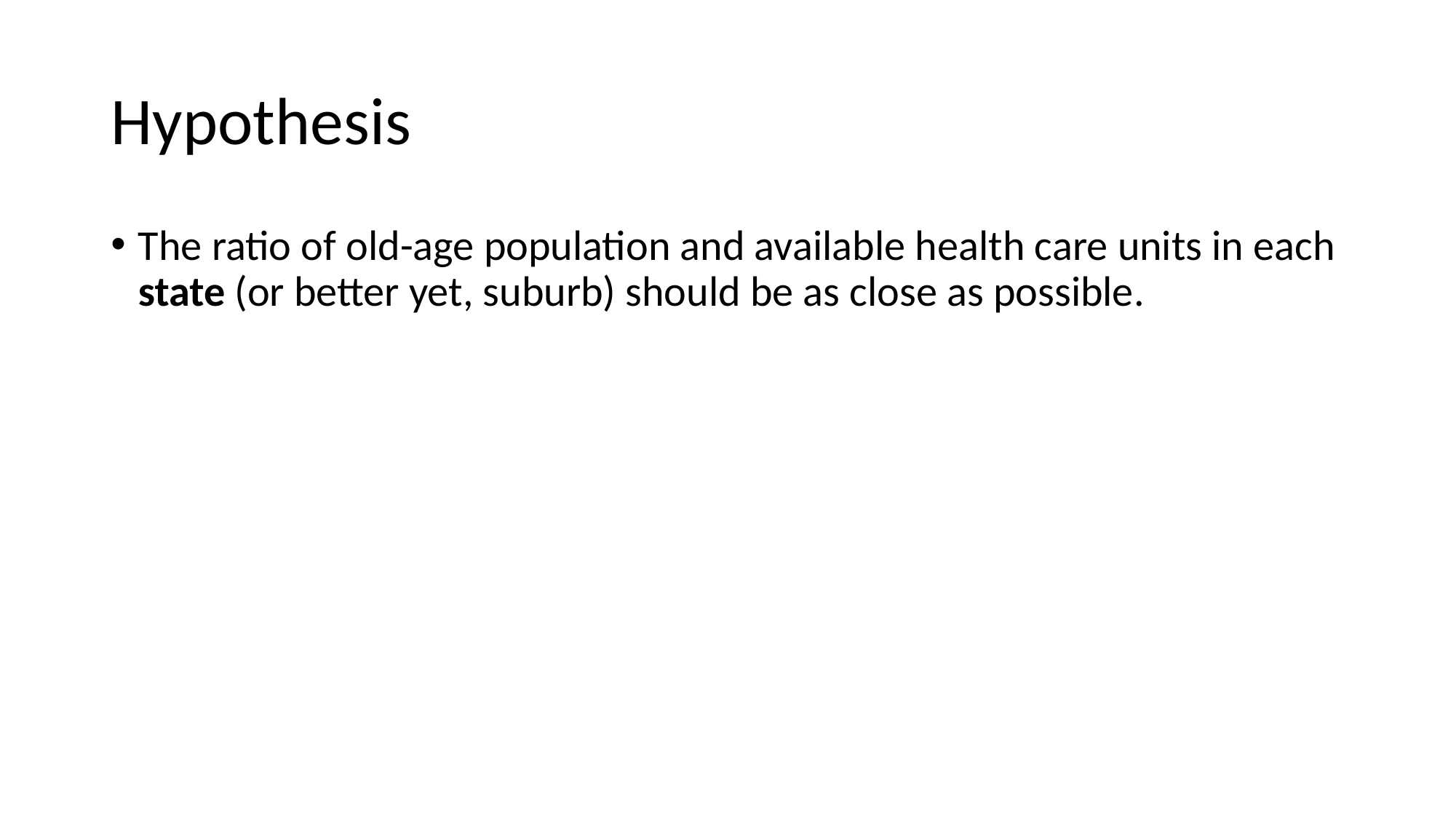

# Hypothesis
The ratio of old-age population and available health care units in each state (or better yet, suburb) should be as close as possible.